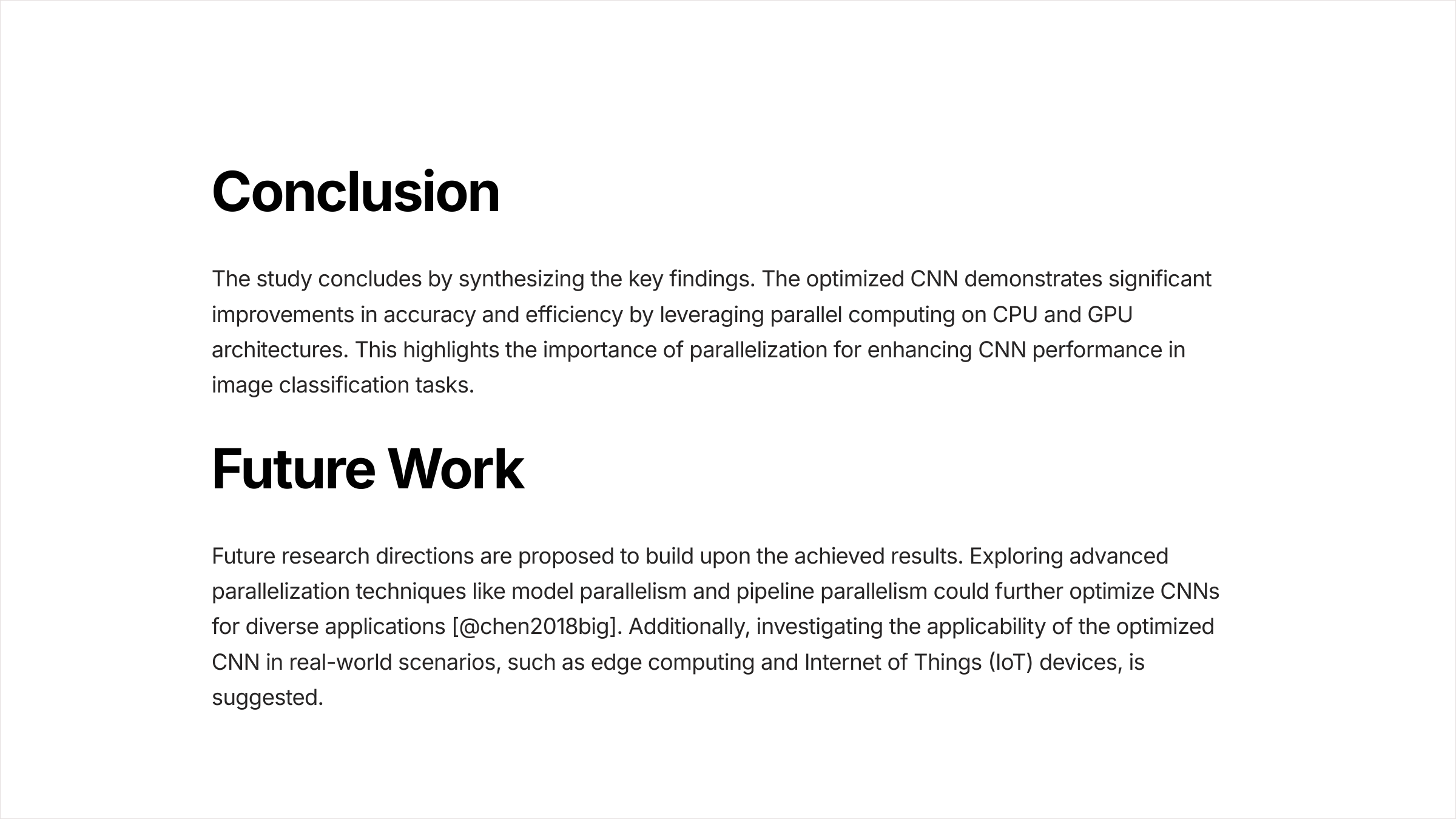

Conclusion
The study concludes by synthesizing the key findings. The optimized CNN demonstrates significant improvements in accuracy and efficiency by leveraging parallel computing on CPU and GPU architectures. This highlights the importance of parallelization for enhancing CNN performance in image classification tasks.
Future Work
Future research directions are proposed to build upon the achieved results. Exploring advanced parallelization techniques like model parallelism and pipeline parallelism could further optimize CNNs for diverse applications [@chen2018big]. Additionally, investigating the applicability of the optimized CNN in real-world scenarios, such as edge computing and Internet of Things (IoT) devices, is suggested.